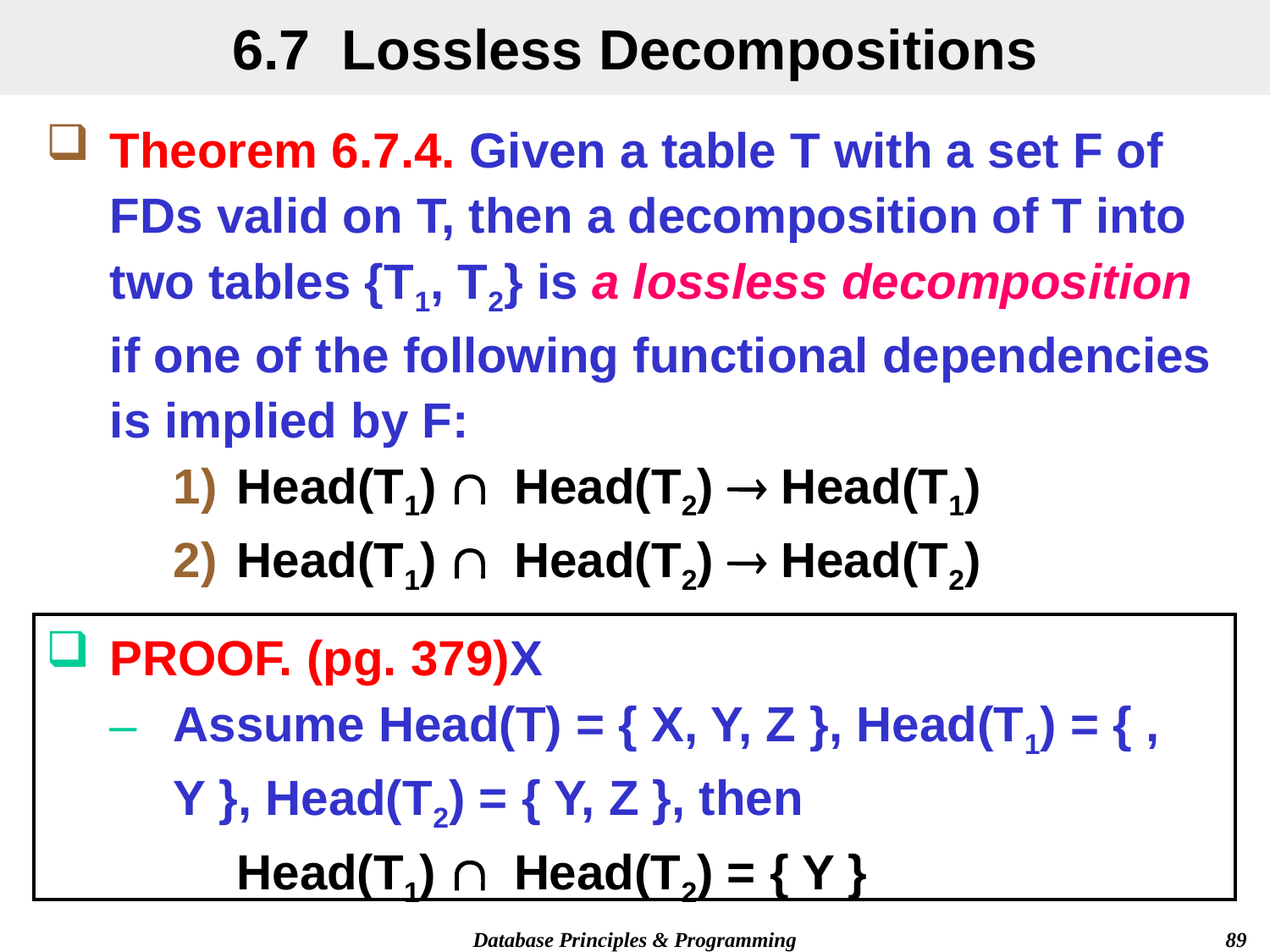

6.7  Lossless Decompositions
# Theorem 6.7.4. Given a table T with a set F of FDs valid on T, then a decomposition of T into two tables {T1, T2} is a lossless decomposition if one of the following functional dependencies is implied by F:
Head(T1) ∩ Head(T2) → Head(T1)
Head(T1) ∩ Head(T2) → Head(T2)
PROOF. (pg. 379)X
Assume Head(T) = { X, Y, Z }, Head(T1) = { , Y }, Head(T2) = { Y, Z }, then
Head(T1) ∩ Head(T2) = { Y }

Database Principles & Programming
89